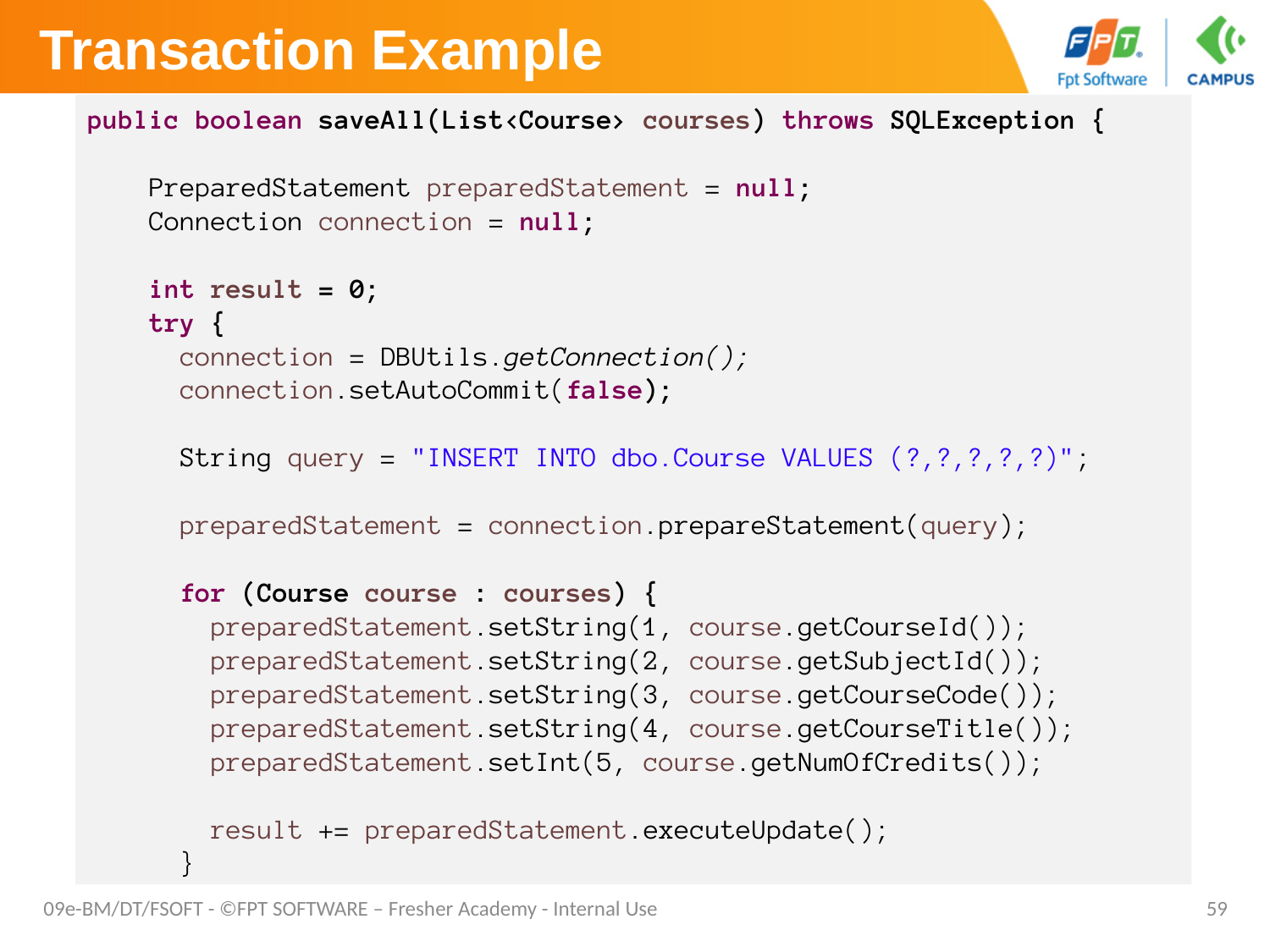

# Transaction Example
public boolean saveAll(List<Course> courses) throws SQLException {

    PreparedStatement preparedStatement = null;
    Connection connection = null;

    int result = 0;
    try {
      connection = DBUtils.getConnection();
      connection.setAutoCommit(false);

      String query = "INSERT INTO dbo.Course VALUES (?,?,?,?,?)";

      preparedStatement = connection.prepareStatement(query);

      for (Course course : courses) {
        preparedStatement.setString(1, course.getCourseId());
        preparedStatement.setString(2, course.getSubjectId());
        preparedStatement.setString(3, course.getCourseCode());
        preparedStatement.setString(4, course.getCourseTitle());
        preparedStatement.setInt(5, course.getNumOfCredits());

        result += preparedStatement.executeUpdate();
      }
09e-BM/DT/FSOFT - ©FPT SOFTWARE – Fresher Academy - Internal Use
59